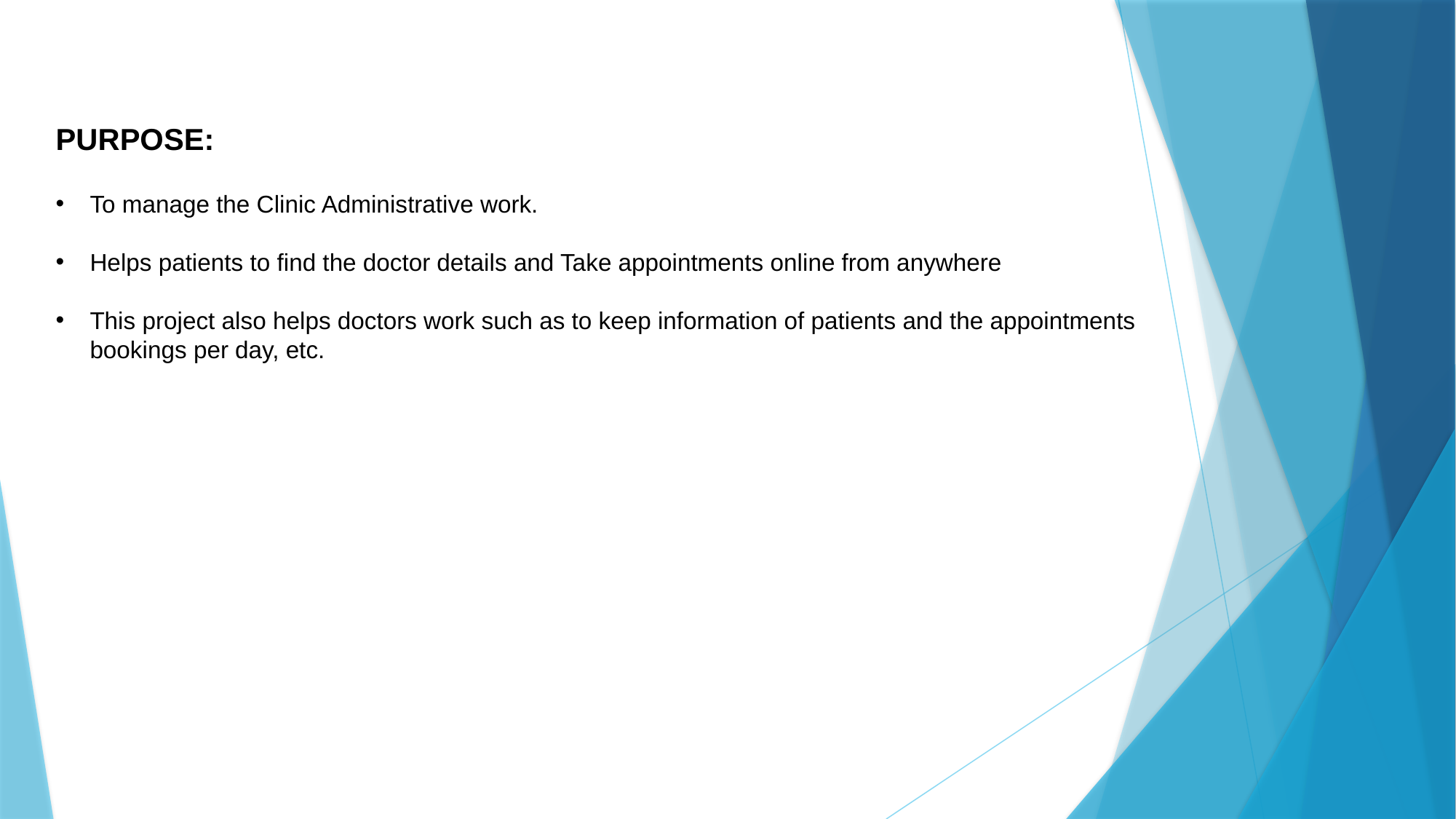

PURPOSE:

To manage the Clinic Administrative work.

Helps patients to find the doctor details and Take appointments online from anywhere

This project also helps doctors work such as to keep information of patients and the appointments bookings per day, etc.